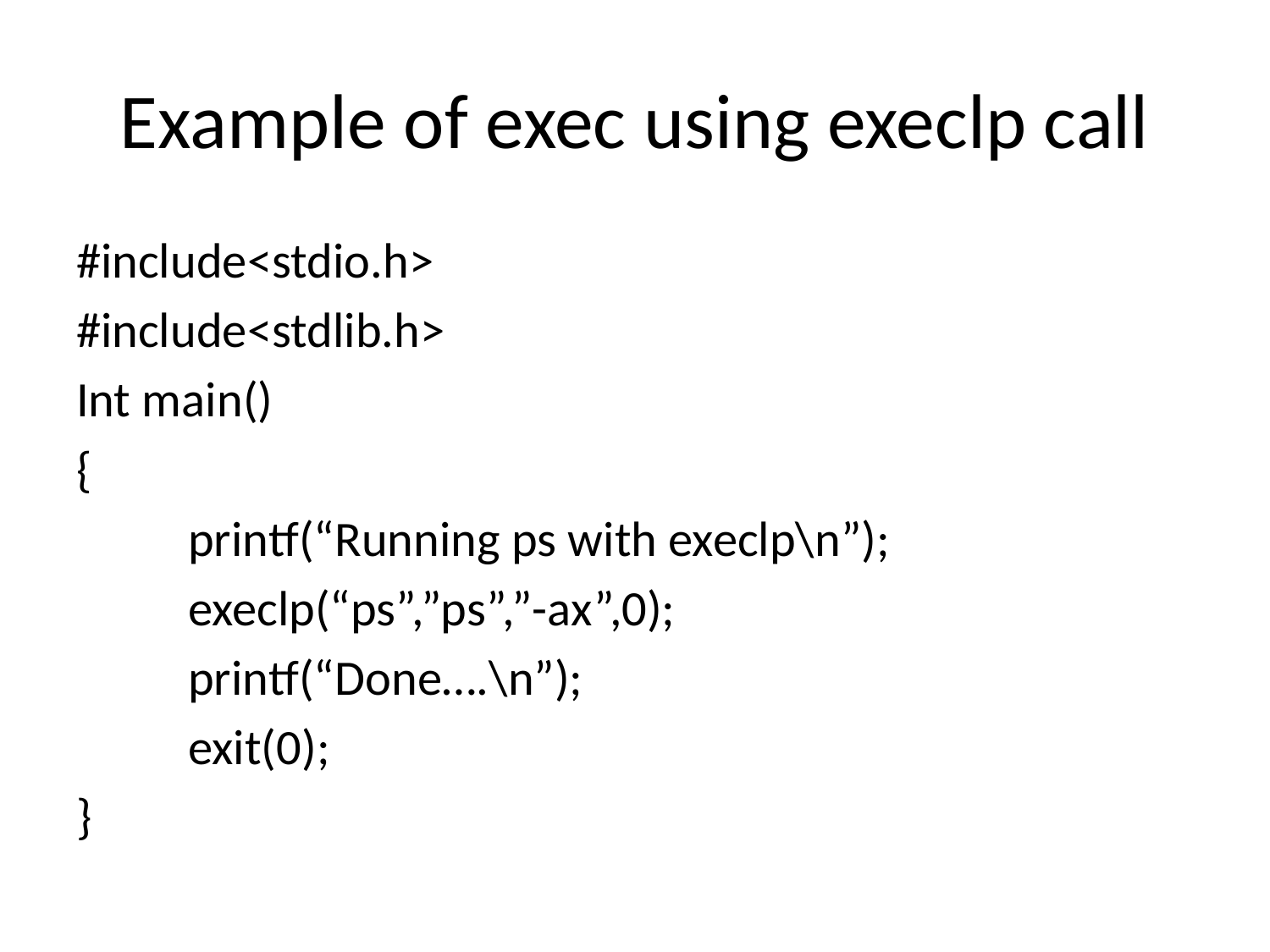

# Example of exec using execlp call
#include<stdio.h>
#include<stdlib.h>
Int main()
{
	printf(“Running ps with execlp\n”);
	execlp(“ps”,”ps”,”-ax”,0);
	printf(“Done….\n”);
	exit(0);
}